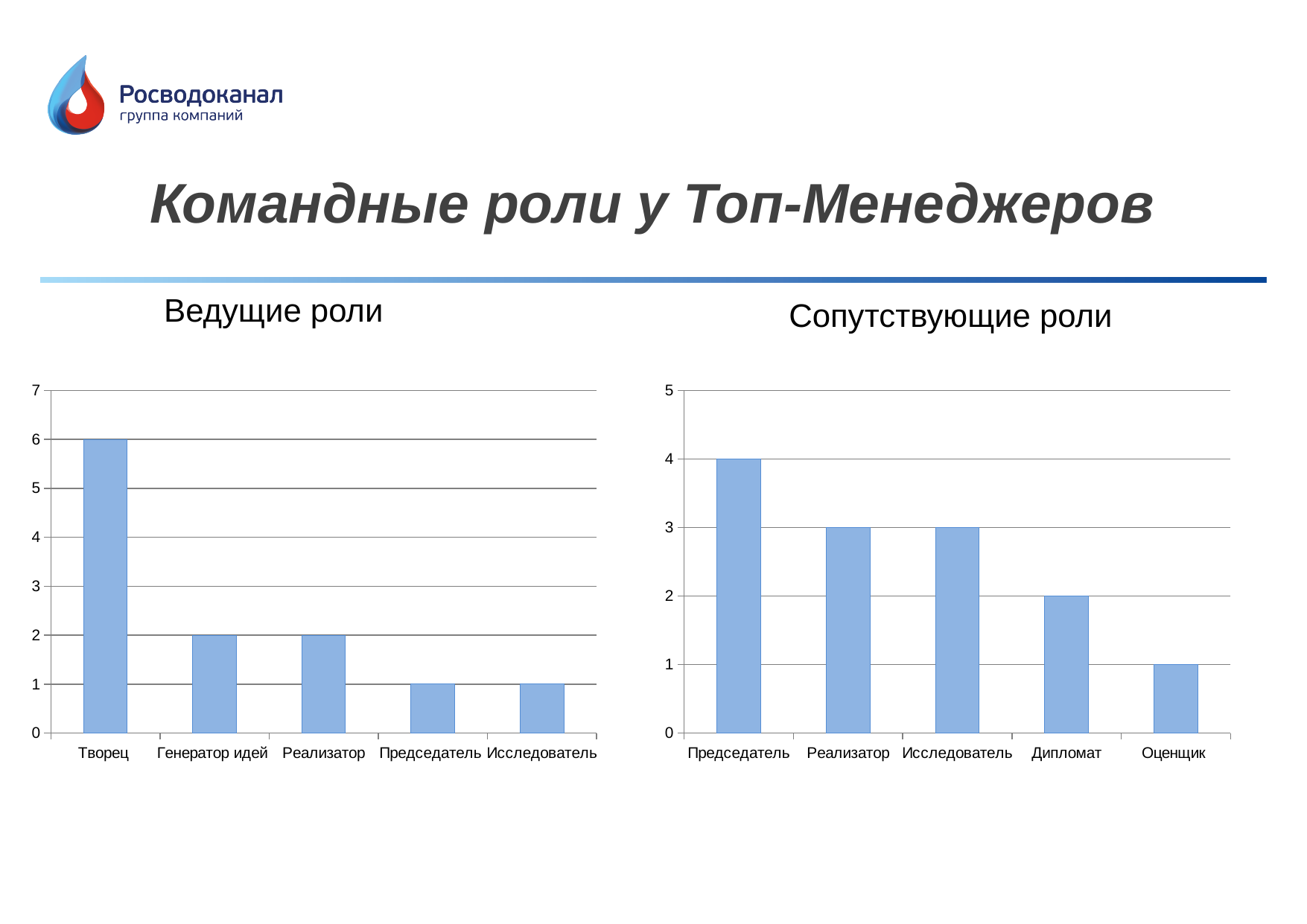

Командные роли у Топ-Менеджеров
Ведущие роли
Сопутствующие роли

### Chart

| Category |  |
|---|---|
| Творец  | 6.0 |
| Генератор идей  | 2.0 |
| Реализатор | 2.0 |
| Председатель  | 1.0 |
| Исследователь | 1.0 |

### Chart

| Category |  |
|---|---|
| Председатель | 4.0 |
| Реализатор | 3.0 |
| Исследователь | 3.0 |
| Дипломат | 2.0 |
| Оценщик  | 1.0 |